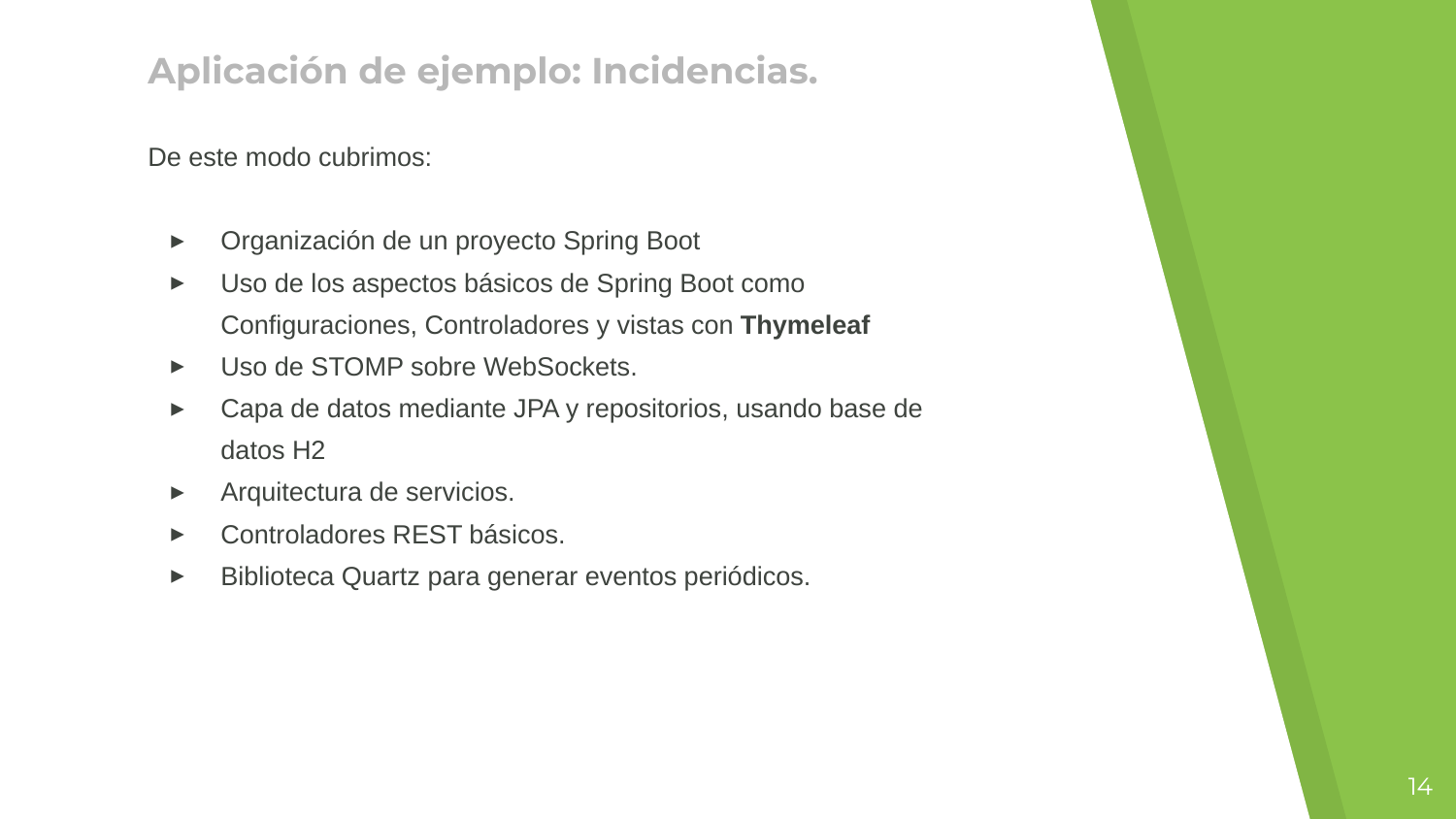

# Aplicación de ejemplo: Incidencias.
De este modo cubrimos:

Organización de un proyecto Spring Boot
Uso de los aspectos básicos de Spring Boot como Configuraciones, Controladores y vistas con Thymeleaf
Uso de STOMP sobre WebSockets.
Capa de datos mediante JPA y repositorios, usando base de datos H2
Arquitectura de servicios.
Controladores REST básicos.
Biblioteca Quartz para generar eventos periódicos.

14